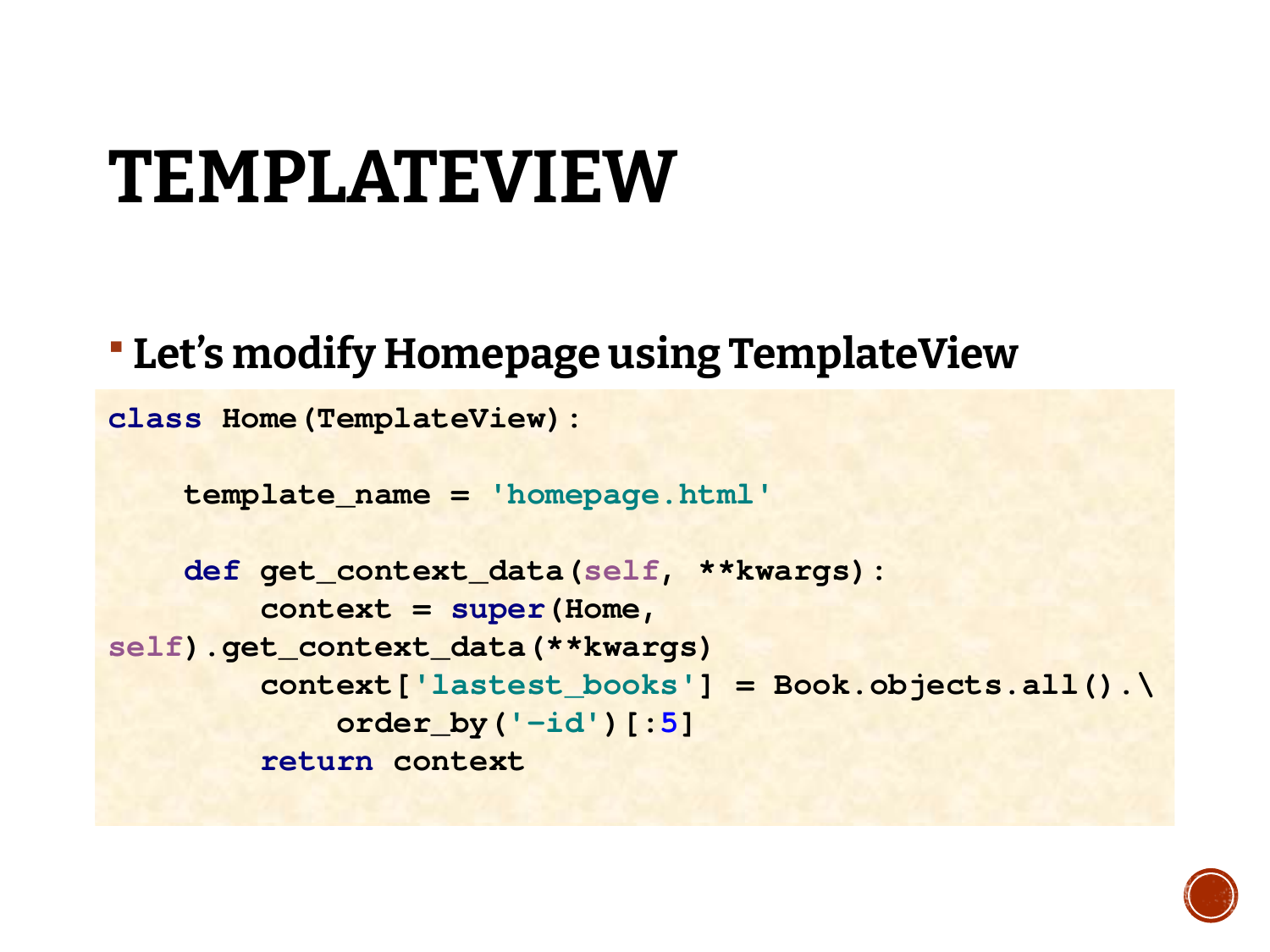

# templateview
Let’s modify Homepage using TemplateView
class Home(TemplateView):
    template_name = 'homepage.html'
    def get_context_data(self, **kwargs):
        context = super(Home, self).get_context_data(**kwargs)
        context['lastest_books'] = Book.objects.all().\
            order_by('-id')[:5]
        return context